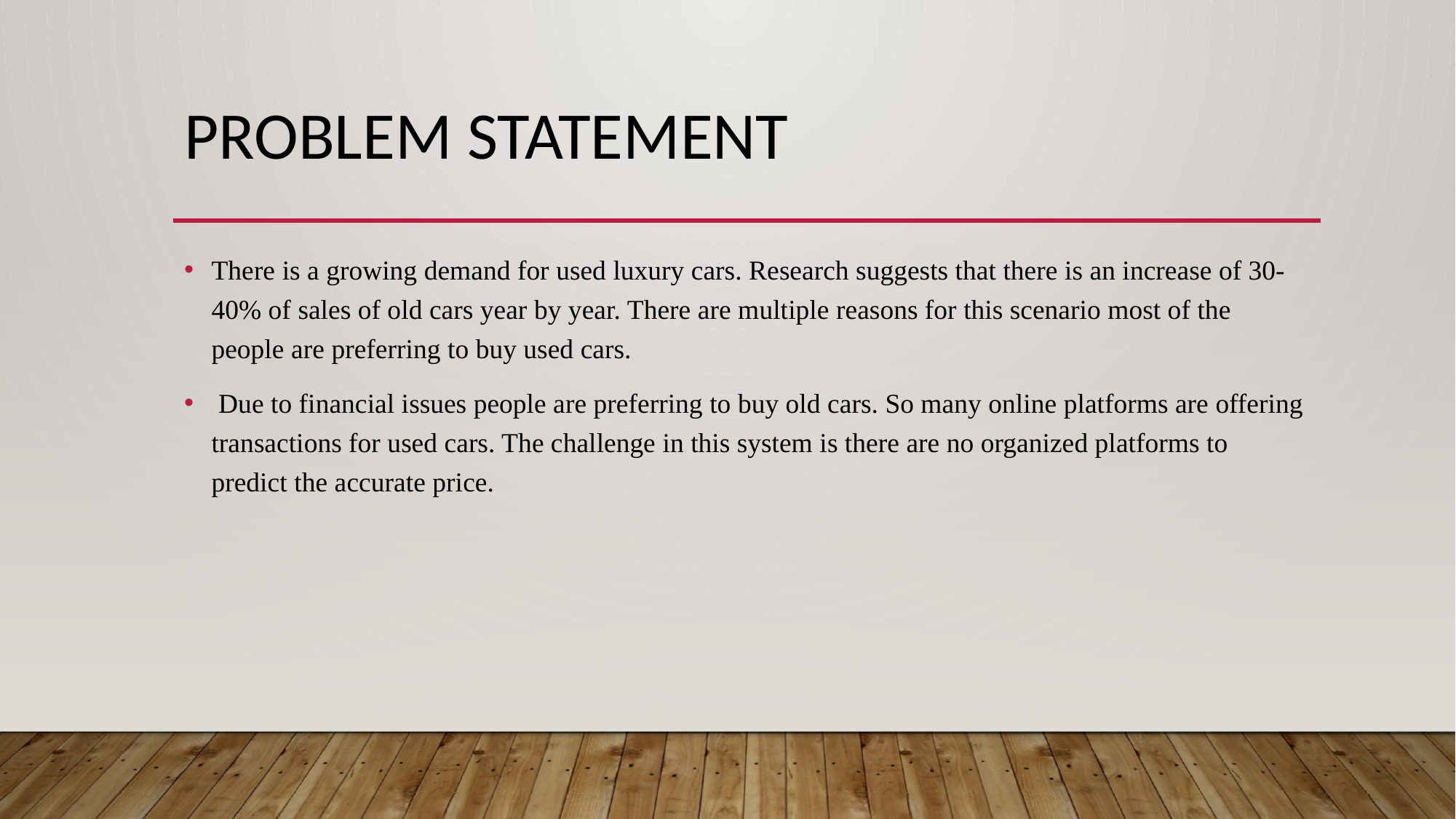

# Problem statement
There is a growing demand for used luxury cars. Research suggests that there is an increase of 30-40% of sales of old cars year by year. There are multiple reasons for this scenario most of the people are preferring to buy used cars.
 Due to financial issues people are preferring to buy old cars. So many online platforms are offering transactions for used cars. The challenge in this system is there are no organized platforms to predict the accurate price.